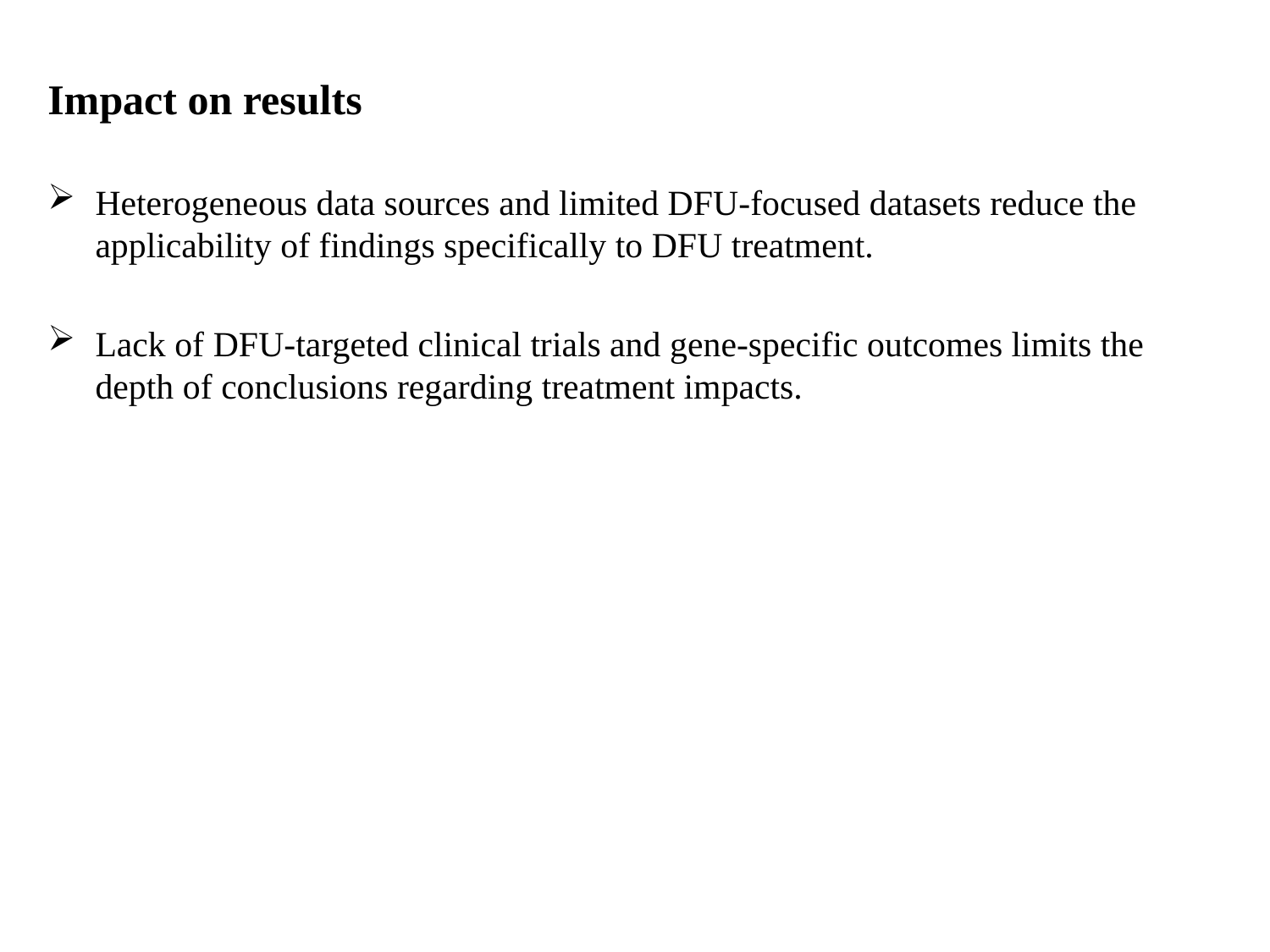

Impact on results

Heterogeneous data sources and limited DFU-focused datasets reduce the applicability of findings specifically to DFU treatment.

Lack of DFU-targeted clinical trials and gene-specific outcomes limits the depth of conclusions regarding treatment impacts.